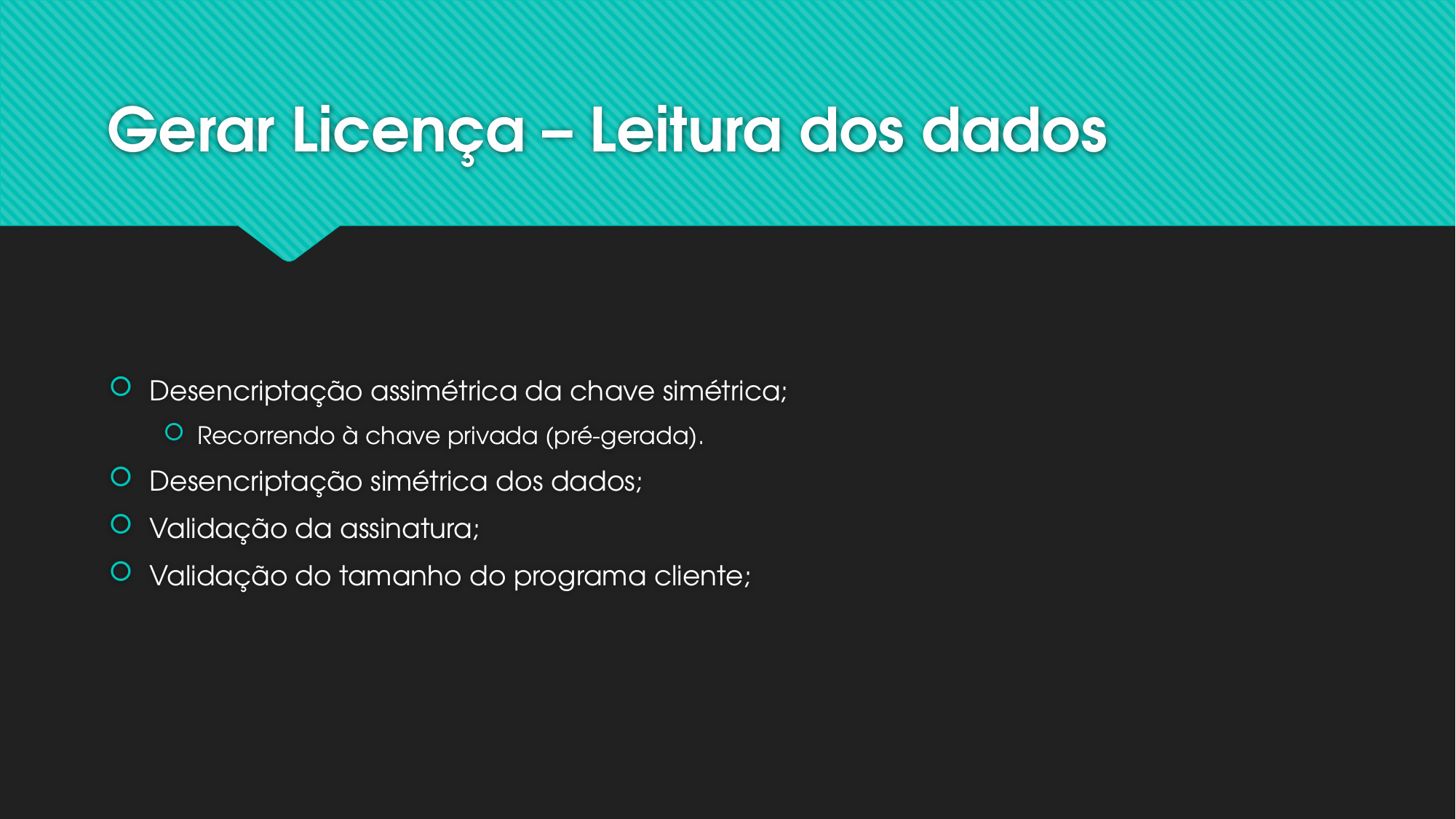

# Gerar Licença – Leitura dos dados
Desencriptação assimétrica da chave simétrica;
Recorrendo à chave privada (pré-gerada).
Desencriptação simétrica dos dados;
Validação da assinatura;
Validação do tamanho do programa cliente;